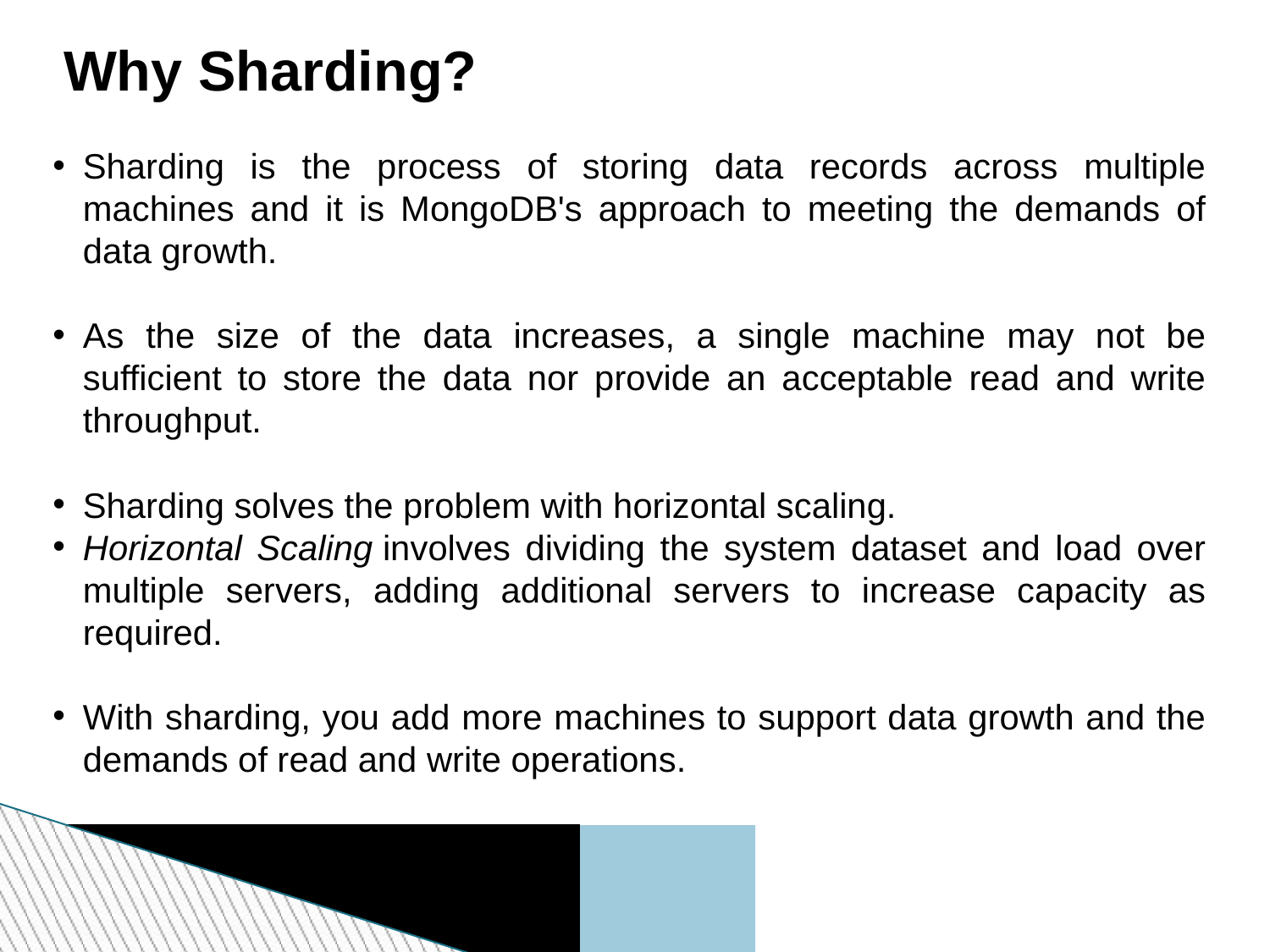

# Why Sharding?
Sharding is the process of storing data records across multiple machines and it is MongoDB's approach to meeting the demands of data growth.

As the size of the data increases, a single machine may not be sufficient to store the data nor provide an acceptable read and write throughput.

Sharding solves the problem with horizontal scaling.
Horizontal Scaling involves dividing the system dataset and load over multiple servers, adding additional servers to increase capacity as required.

With sharding, you add more machines to support data growth and the demands of read and write operations.